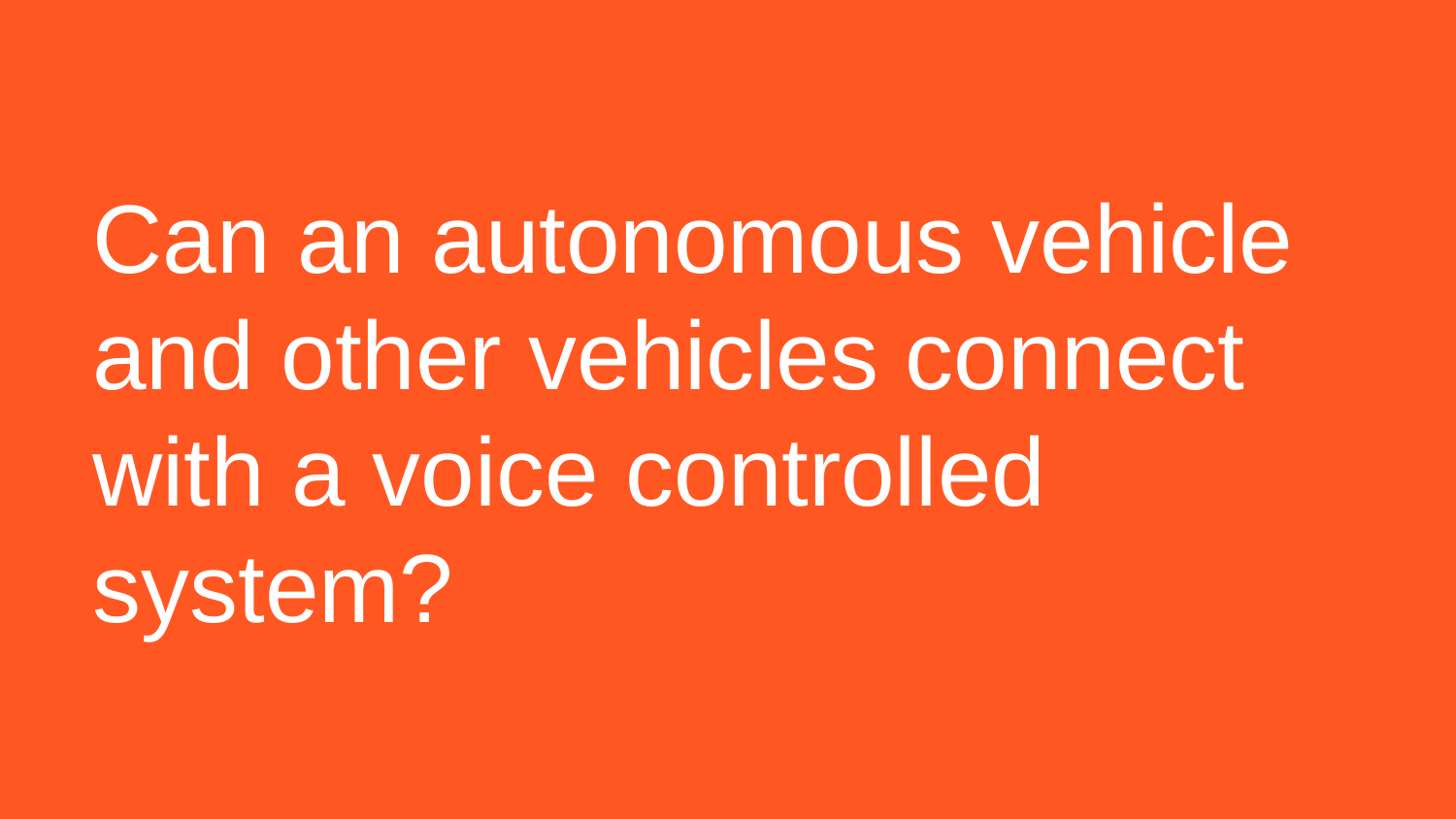

# Can an autonomous vehicle and other vehicles connect with a voice controlled system?